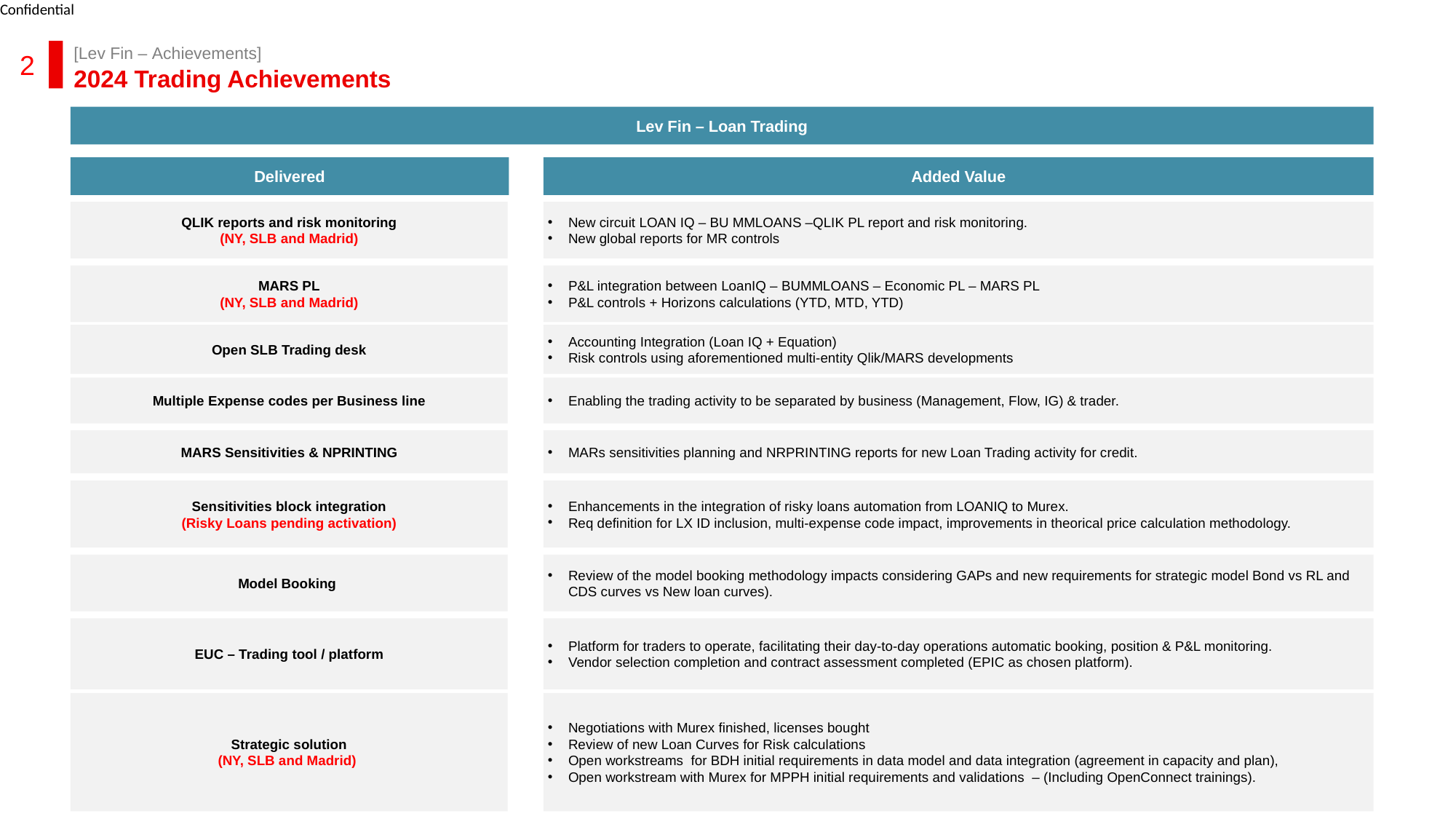

[Lev Fin – Achievements]
2
2024 Trading Achievements
Lev Fin – Loan Trading
Delivered
Added Value
QLIK reports and risk monitoring
(NY, SLB and Madrid)
New circuit LOAN IQ – BU MMLOANS –QLIK PL report and risk monitoring.
New global reports for MR controls
MARS PL
(NY, SLB and Madrid)
P&L integration between LoanIQ – BUMMLOANS – Economic PL – MARS PL
P&L controls + Horizons calculations (YTD, MTD, YTD)
Multiple Expense codes per Business line
Enabling the trading activity to be separated by business (Management, Flow, IG) & trader.
MARS Sensitivities & NPRINTING
MARs sensitivities planning and NRPRINTING reports for new Loan Trading activity for credit.
Sensitivities block integration
(Risky Loans pending activation)
Enhancements in the integration of risky loans automation from LOANIQ to Murex.
Req definition for LX ID inclusion, multi-expense code impact, improvements in theorical price calculation methodology.
Model Booking
Review of the model booking methodology impacts considering GAPs and new requirements for strategic model Bond vs RL and CDS curves vs New loan curves).
Platform for traders to operate, facilitating their day-to-day operations automatic booking, position & P&L monitoring.
Vendor selection completion and contract assessment completed (EPIC as chosen platform).
EUC – Trading tool / platform
Strategic solution
(NY, SLB and Madrid)
Negotiations with Murex finished, licenses bought
Review of new Loan Curves for Risk calculations
Open workstreams  for BDH initial requirements in data model and data integration (agreement in capacity and plan),
Open workstream with Murex for MPPH initial requirements and validations  – (Including OpenConnect trainings).
Open SLB Trading desk
Accounting Integration (Loan IQ + Equation)
Risk controls using aforementioned multi-entity Qlik/MARS developments